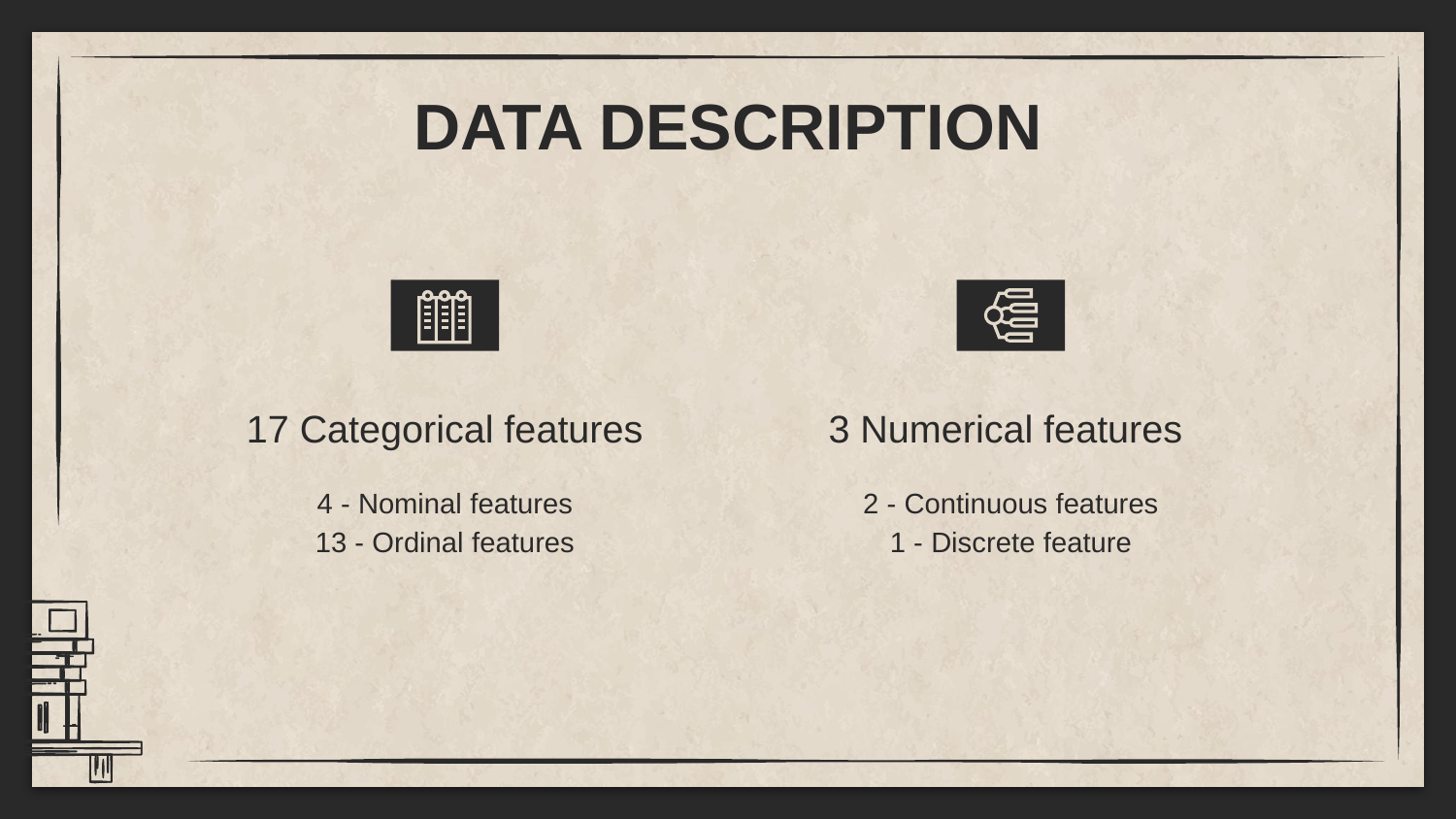

# DATA DESCRIPTION

17 Categorical features
3 Numerical features
4 - Nominal features
13 - Ordinal features
2 - Continuous features
1 - Discrete feature